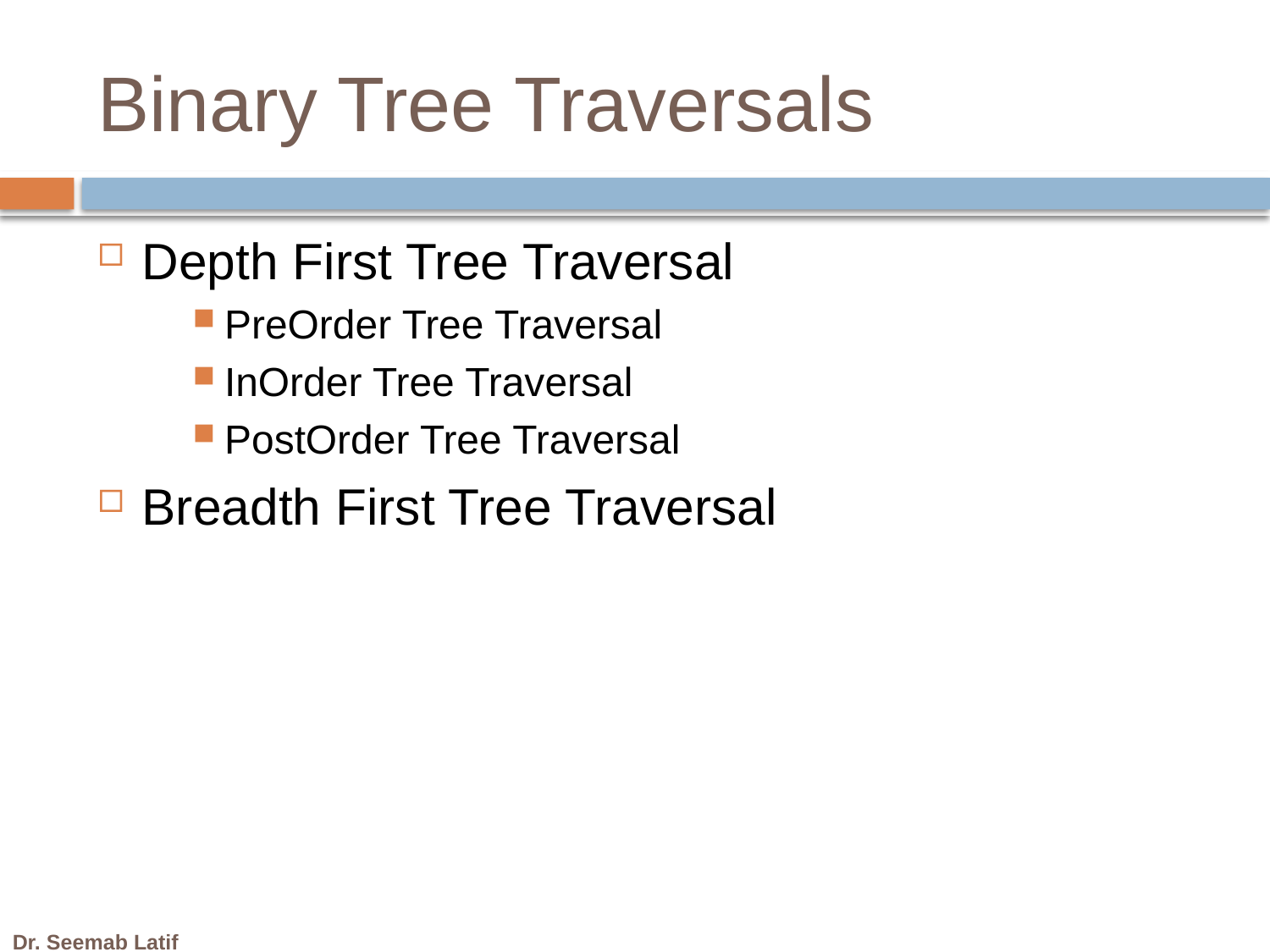

# Binary Tree Traversals
Depth First Tree Traversal
PreOrder Tree Traversal
InOrder Tree Traversal
PostOrder Tree Traversal
Breadth First Tree Traversal